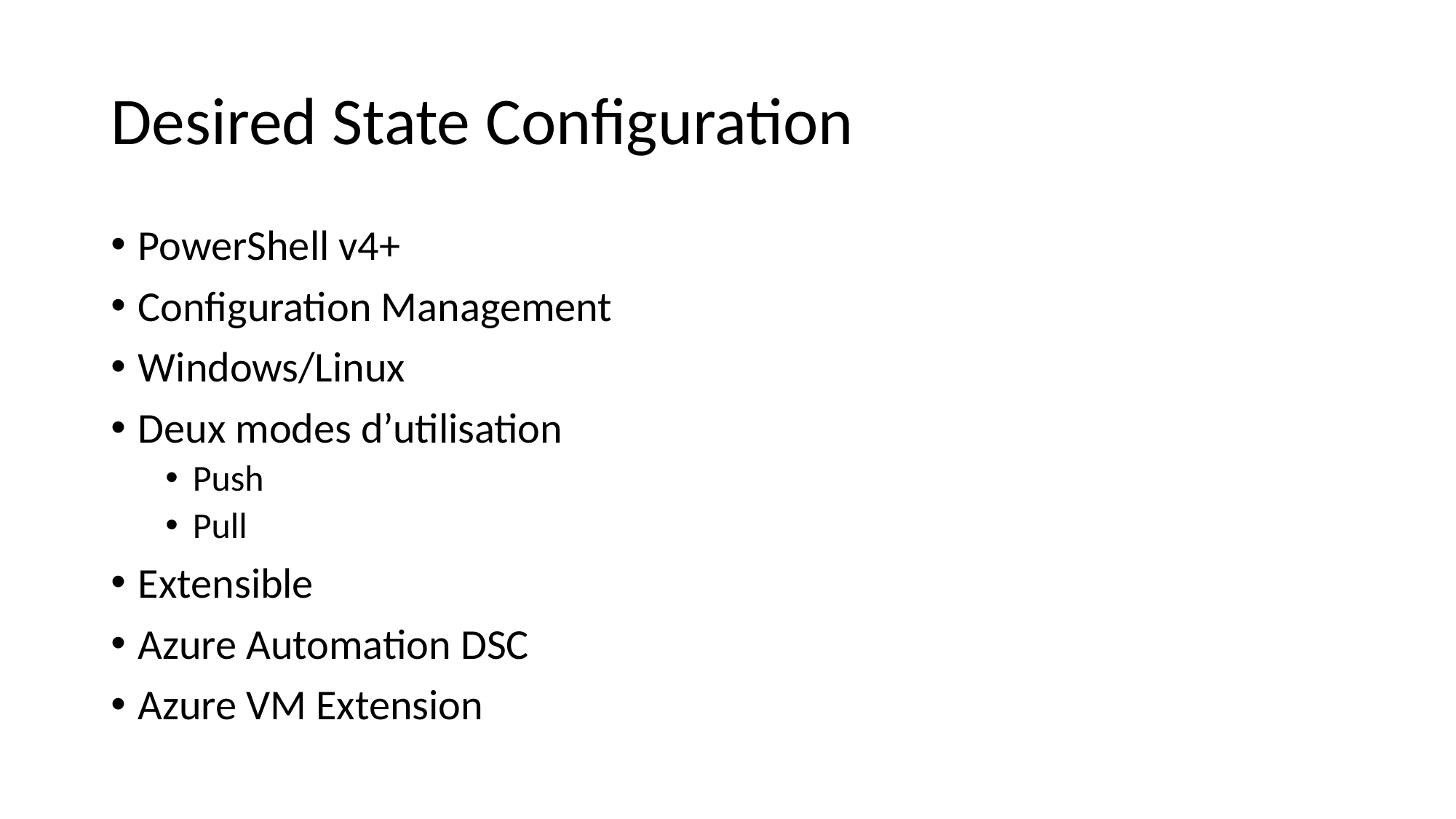

# Desired State Configuration
PowerShell v4+
Configuration Management
Windows/Linux
Deux modes d’utilisation
Push
Pull
Extensible
Azure Automation DSC
Azure VM Extension